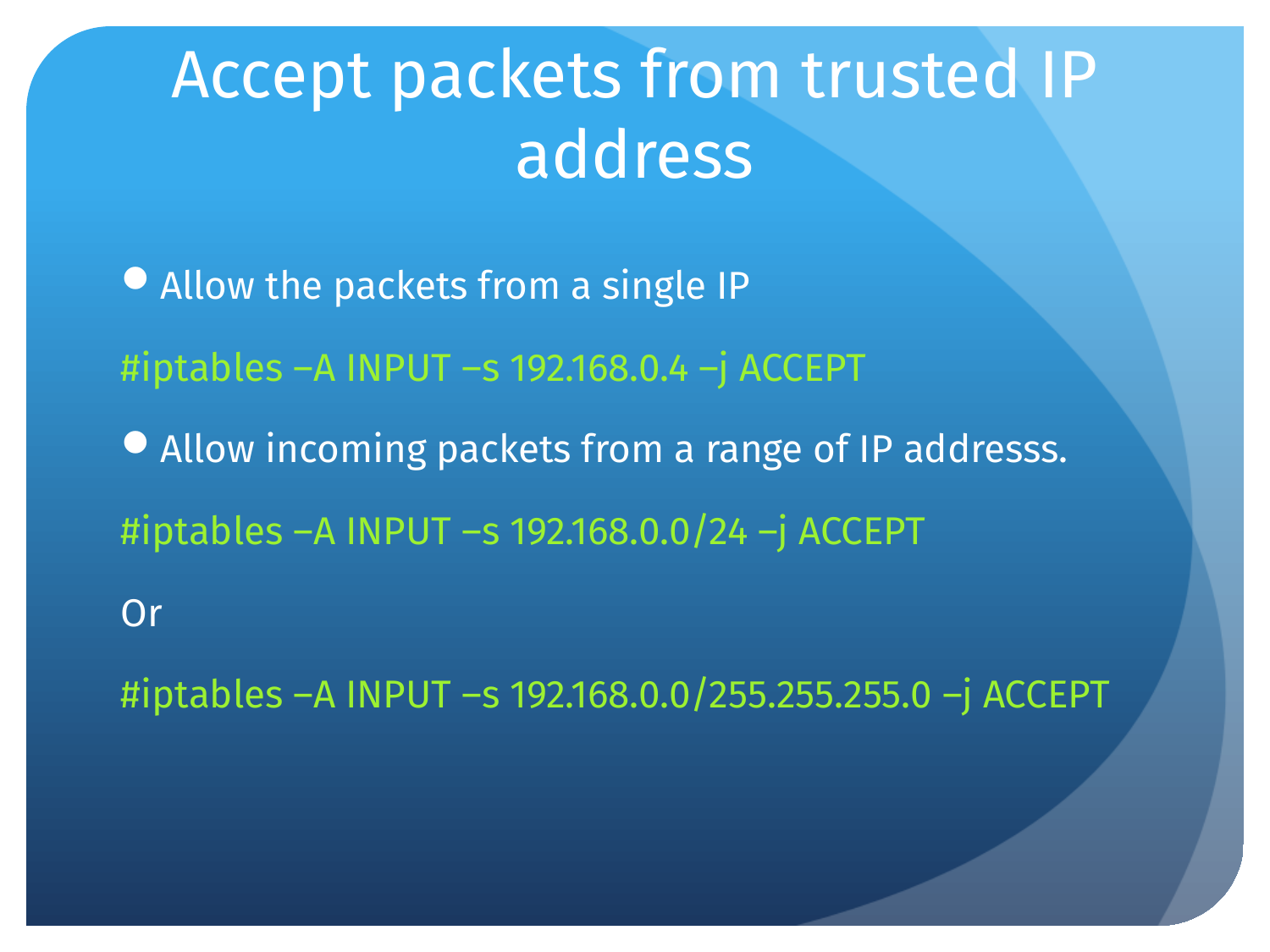

# Accept packets from trusted IP address
Allow the packets from a single IP
#iptables –A INPUT –s 192.168.0.4 –j ACCEPT
Allow incoming packets from a range of IP addresss.
#iptables –A INPUT –s 192.168.0.0/24 –j ACCEPT
Or
#iptables –A INPUT –s 192.168.0.0/255.255.255.0 –j ACCEPT